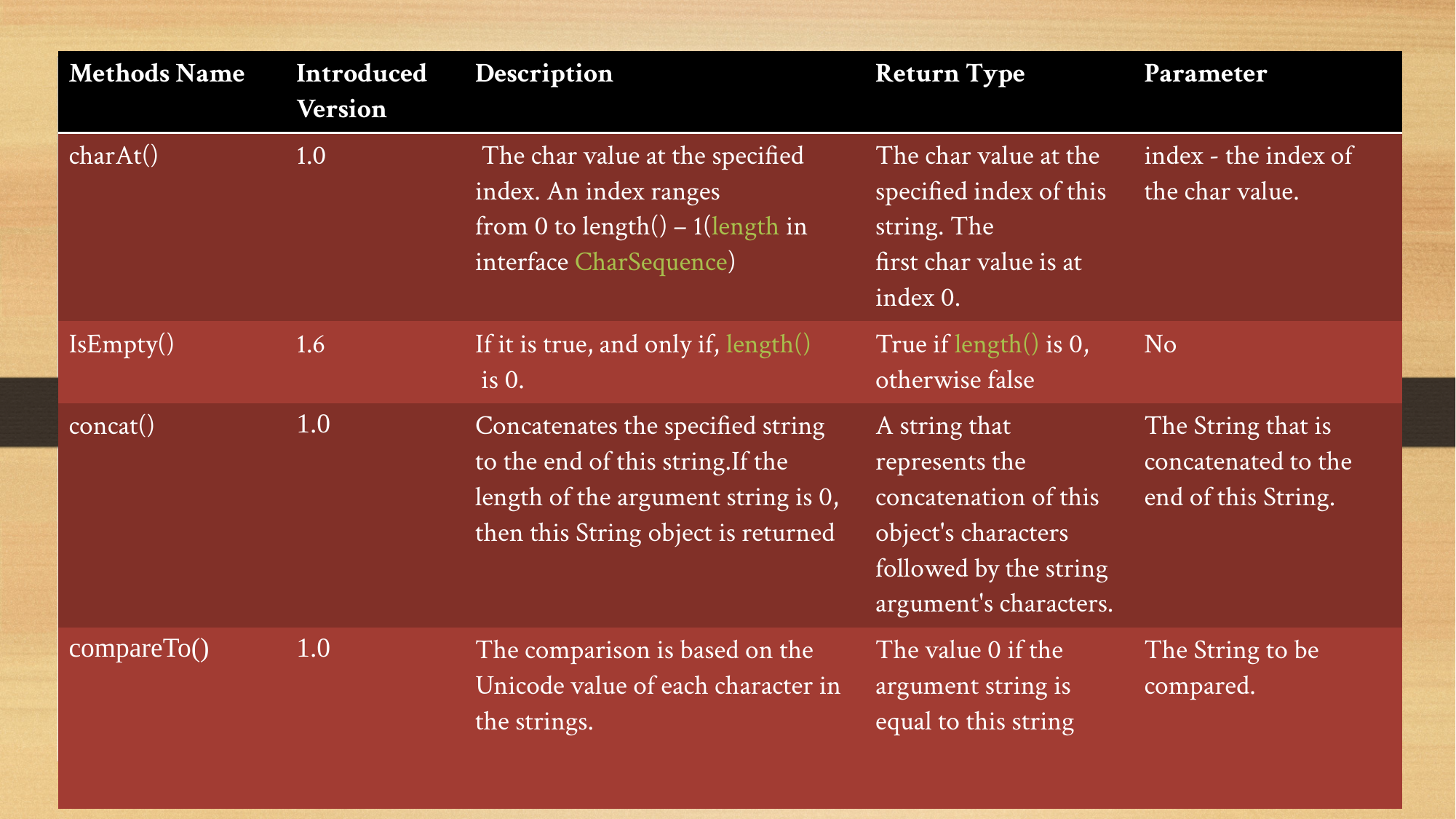

| Methods Name | Introduced Version | Description | Return Type | Parameter |
| --- | --- | --- | --- | --- |
| charAt() | 1.0 | The char value at the specified index. An index ranges from 0 to length() – 1(length in interface CharSequence) | The char value at the specified index of this string. The first char value is at index 0. | index - the index of the char value. |
| IsEmpty() | 1.6 | If it is true, and only if, length() is 0. | True if length() is 0, otherwise false | No |
| concat() | 1.0 | Concatenates the specified string to the end of this string.If the length of the argument string is 0, then this String object is returned | A string that represents the concatenation of this object's characters followed by the string argument's characters. | The String that is concatenated to the end of this String. |
| compareTo() | 1.0 | The comparison is based on the Unicode value of each character in the strings. | The value 0 if the argument string is equal to this string | The String to be compared. |